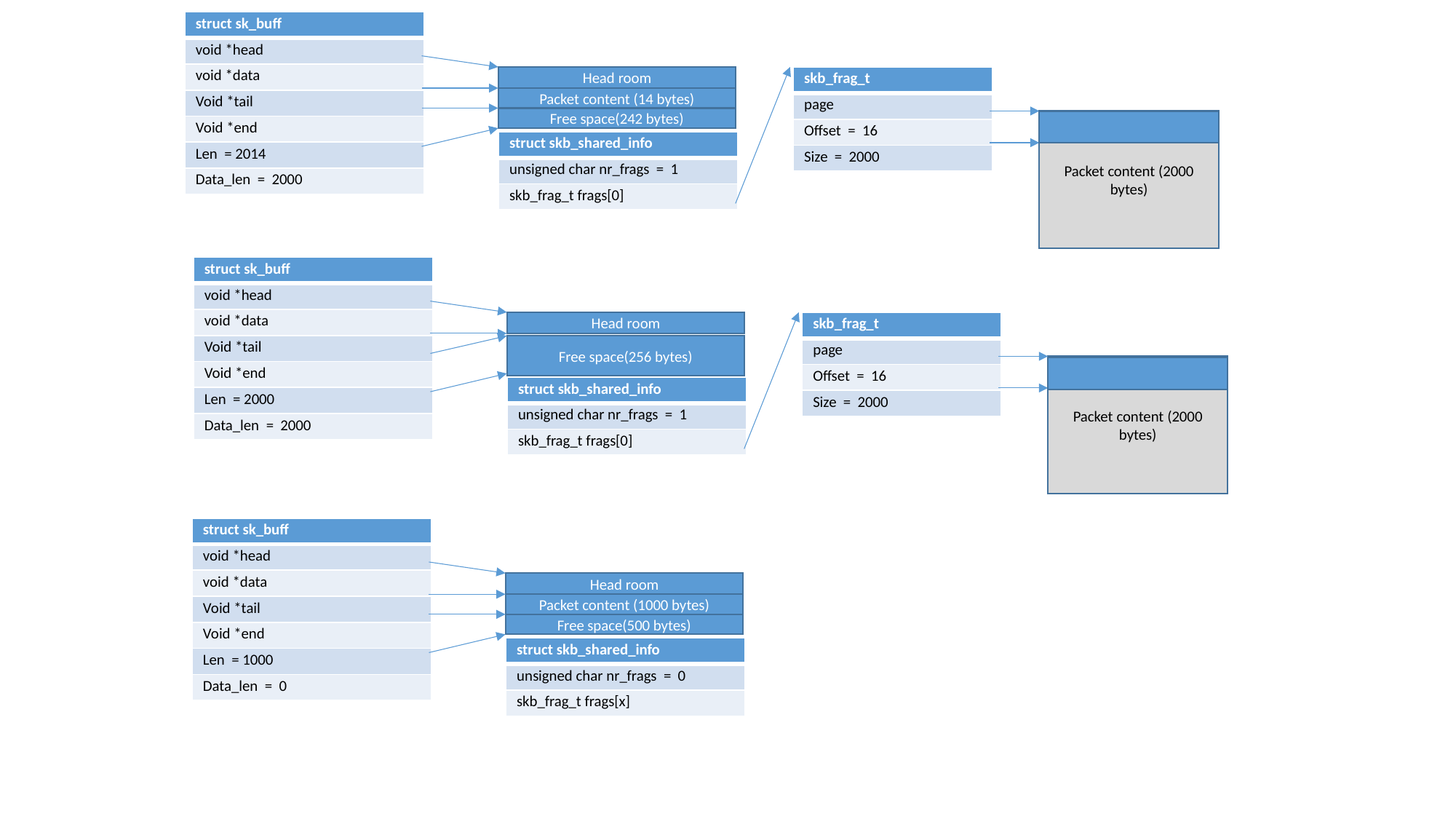

| struct sk\_buff |
| --- |
| void \*head |
| void \*data |
| Void \*tail |
| Void \*end |
| Len = 2014 |
| Data\_len = 2000 |
Head room
| skb\_frag\_t |
| --- |
| page |
| Offset = 16 |
| Size = 2000 |
Packet content (14 bytes)
Free space(242 bytes)
Packet content (2000 bytes)

| struct skb\_shared\_info |
| --- |
| unsigned char nr\_frags = 1 |
| skb\_frag\_t frags[0] |
| struct sk\_buff |
| --- |
| void \*head |
| void \*data |
| Void \*tail |
| Void \*end |
| Len = 2000 |
| Data\_len = 2000 |
Head room
| skb\_frag\_t |
| --- |
| page |
| Offset = 16 |
| Size = 2000 |
Free space(256 bytes)
Packet content (2000 bytes)

| struct skb\_shared\_info |
| --- |
| unsigned char nr\_frags = 1 |
| skb\_frag\_t frags[0] |
| struct sk\_buff |
| --- |
| void \*head |
| void \*data |
| Void \*tail |
| Void \*end |
| Len = 1000 |
| Data\_len = 0 |
Head room
Packet content (1000 bytes)
Free space(500 bytes)
| struct skb\_shared\_info |
| --- |
| unsigned char nr\_frags = 0 |
| skb\_frag\_t frags[x] |